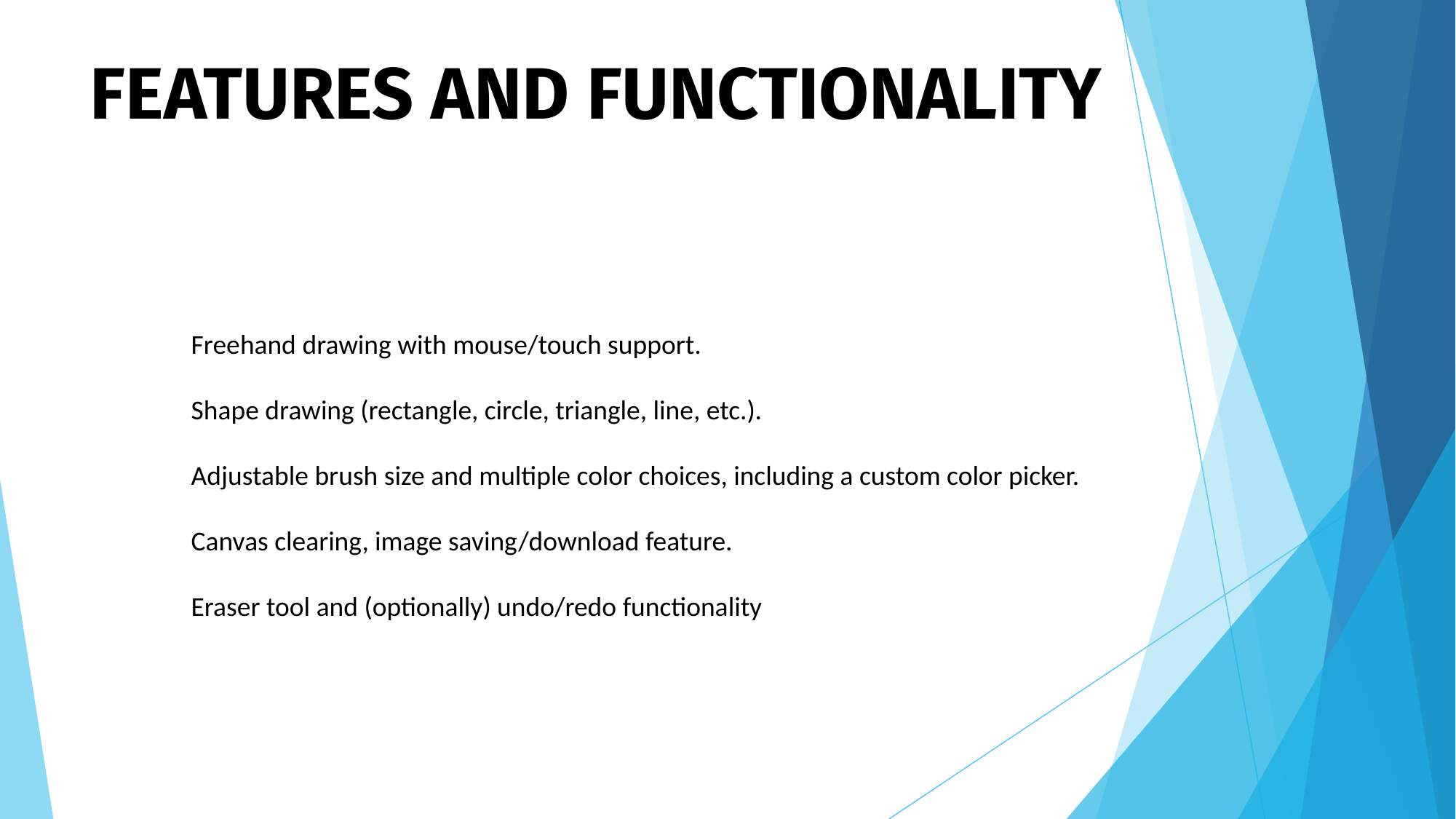

# FEATURES AND FUNCTIONALITY
Freehand drawing with mouse/touch support.

Shape drawing (rectangle, circle, triangle, line, etc.).

Adjustable brush size and multiple color choices, including a custom color picker.

Canvas clearing, image saving/download feature.

Eraser tool and (optionally) undo/redo functionality